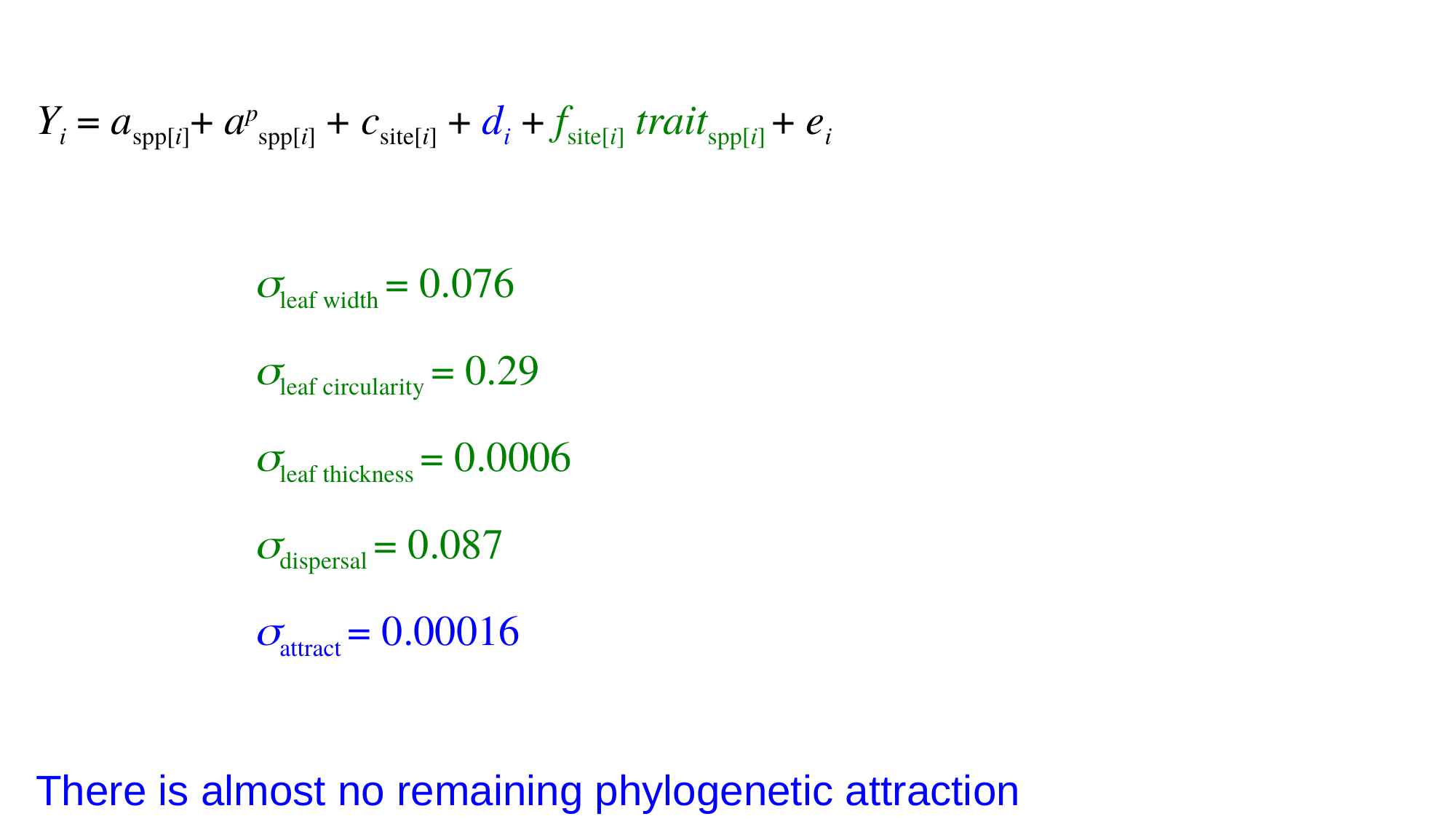

Yi = aspp[i]+ apspp[i] + csite[i] + di + fsite[i] traitspp[i] + ei

		σleaf width = 0.076
		σleaf circularity = 0.29
		σleaf thickness = 0.0006
		σdispersal = 0.087
		σattract = 0.00016

There is almost no remaining phylogenetic attraction